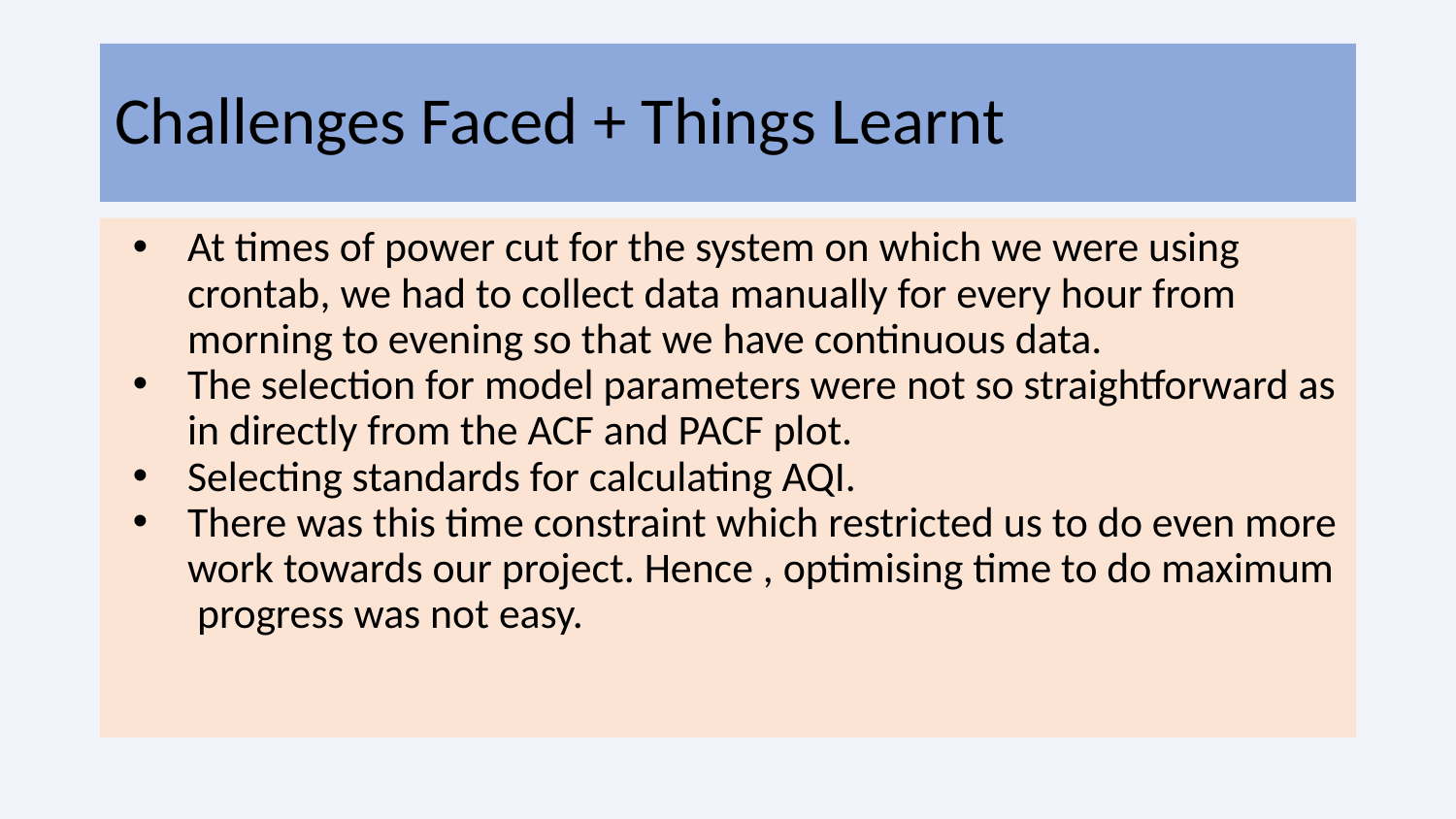

# Challenges Faced + Things Learnt
At times of power cut for the system on which we were using crontab, we had to collect data manually for every hour from morning to evening so that we have continuous data.
The selection for model parameters were not so straightforward as in directly from the ACF and PACF plot.
Selecting standards for calculating AQI.
There was this time constraint which restricted us to do even more work towards our project. Hence , optimising time to do maximum  progress was not easy.